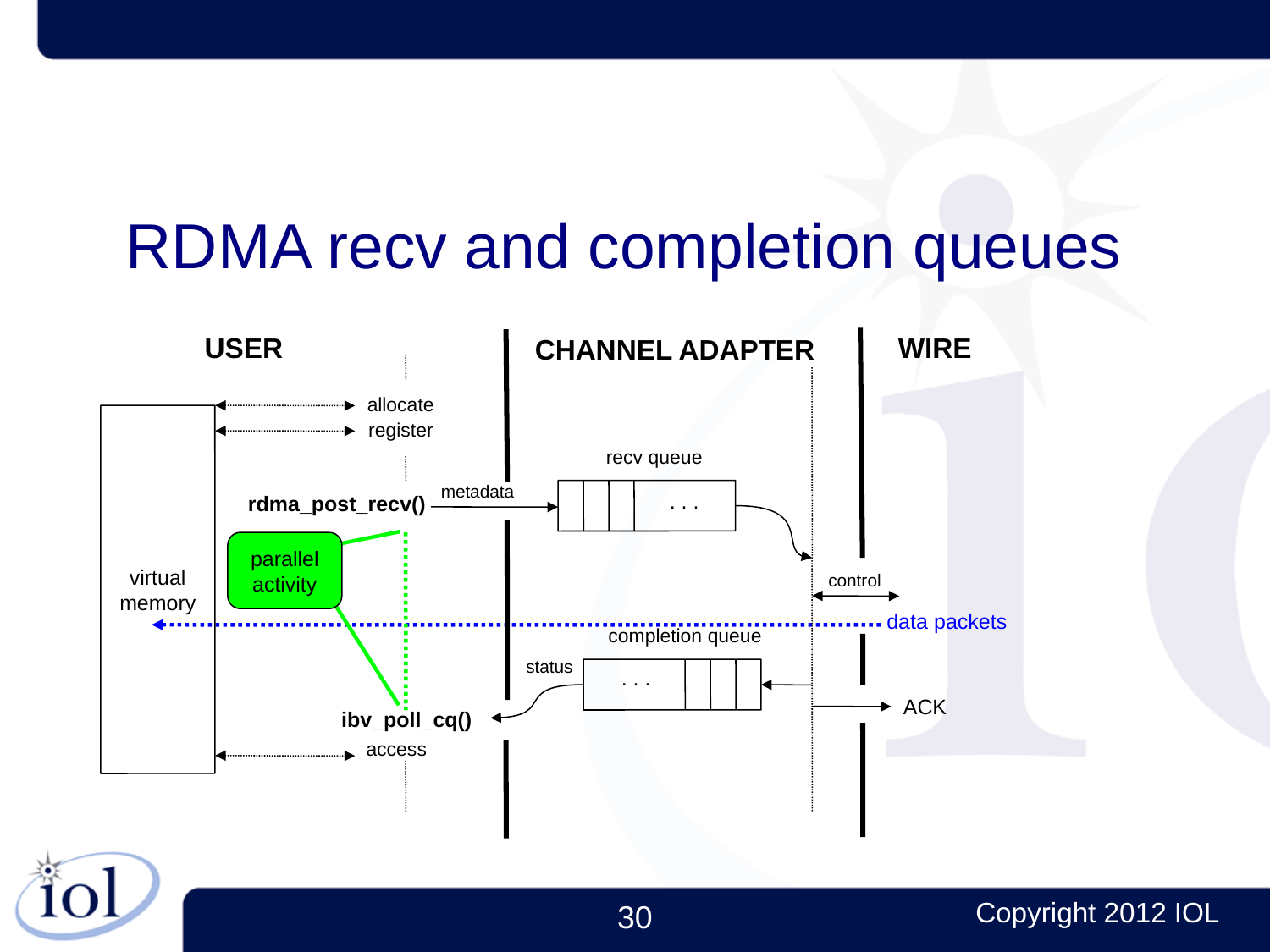

RDMA recv and completion queues
USER
WIRE
CHANNEL ADAPTER

allocate
virtual
memory

register

recv queue

metadata

. . .
rdma_post_recv()

parallel
activity

control

data packets

completion queue

status
. . .

ACK
ibv_poll_cq()

access